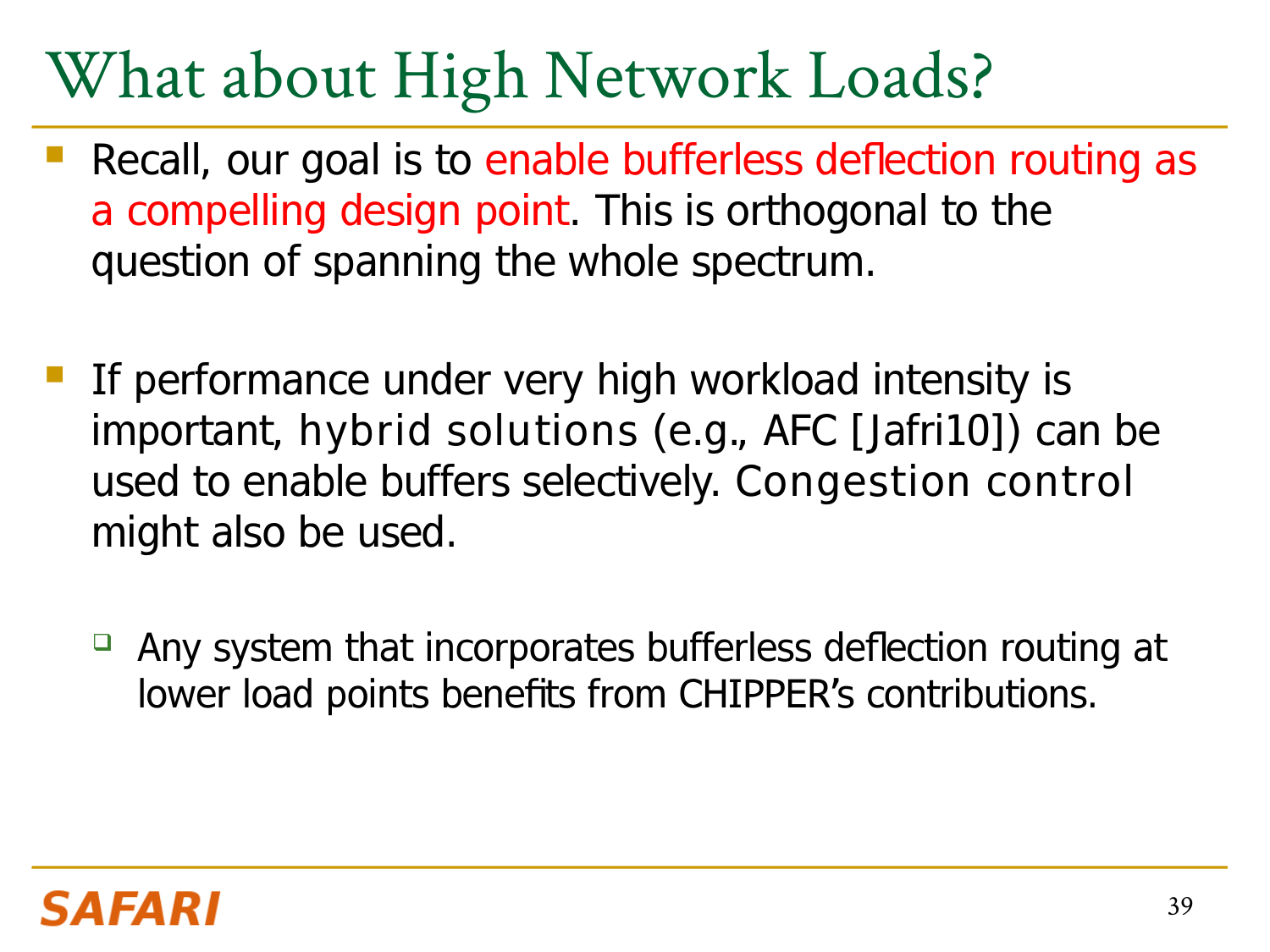

# What about High Network Loads?
Recall, our goal is to enable bufferless deflection routing as a compelling design point. This is orthogonal to the question of spanning the whole spectrum.

If performance under very high workload intensity is important, hybrid solutions (e.g., AFC [Jafri10]) can be used to enable buffers selectively. Congestion control might also be used.

Any system that incorporates bufferless deflection routing at lower load points benefits from CHIPPER’s contributions.
39